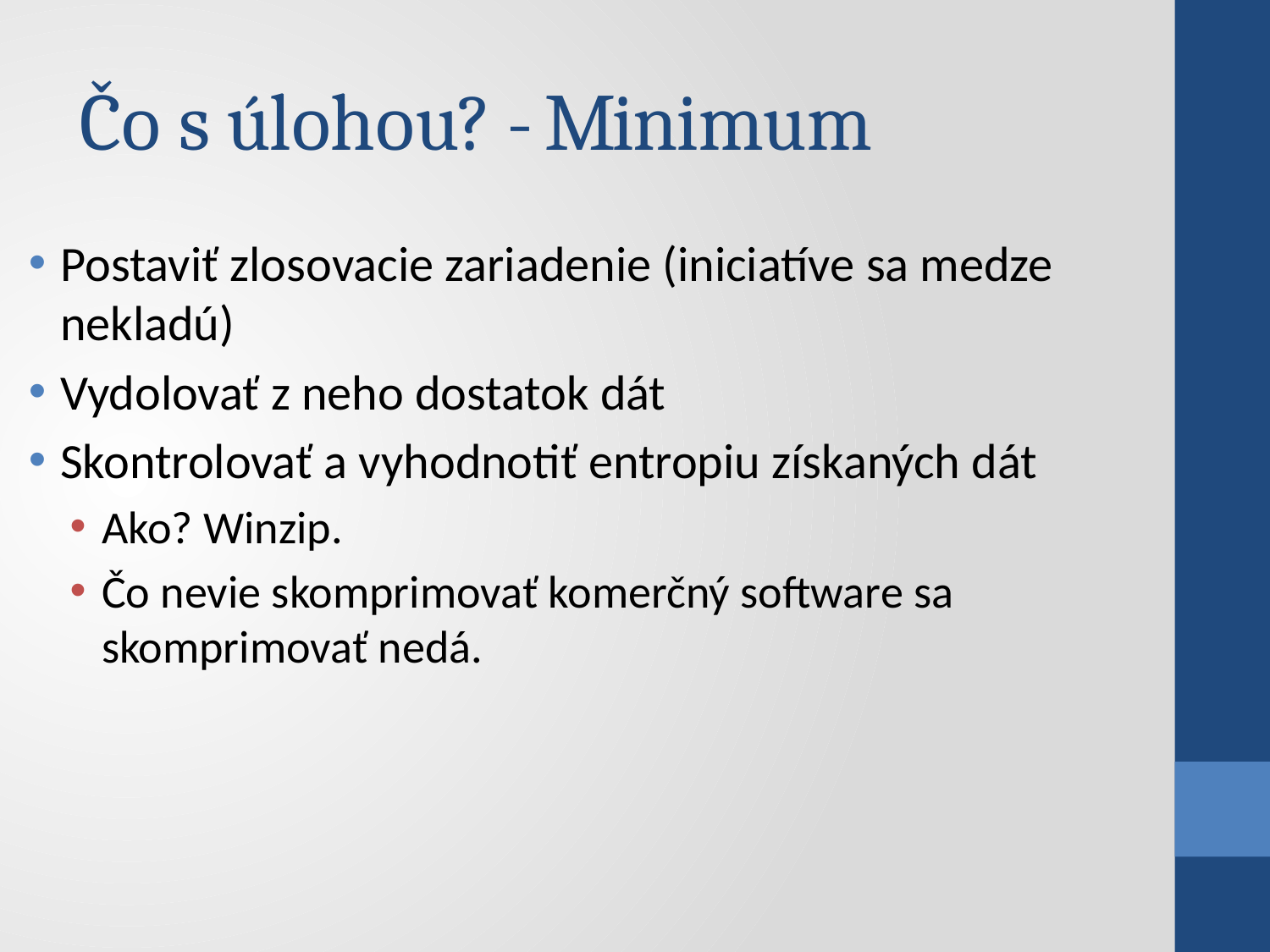

# Čo s úlohou? - Minimum
Postaviť zlosovacie zariadenie (iniciatíve sa medze nekladú)
Vydolovať z neho dostatok dát
Skontrolovať a vyhodnotiť entropiu získaných dát
Ako? Winzip.
Čo nevie skomprimovať komerčný software sa skomprimovať nedá.